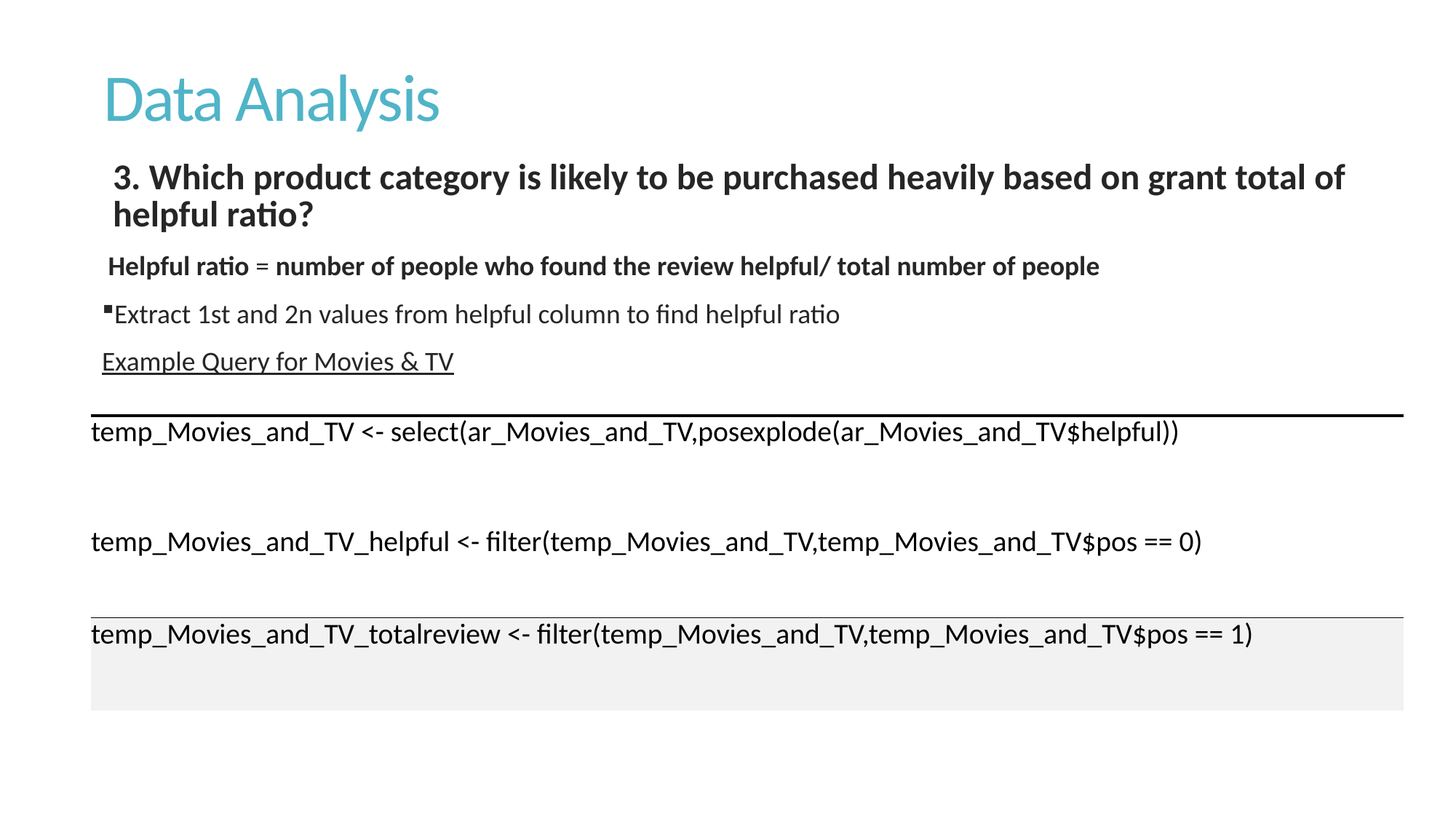

# Data Analysis
3. Which product category is likely to be purchased heavily based on grant total of helpful ratio?
 Helpful ratio = number of people who found the review helpful/ total number of people
Extract 1st and 2n values from helpful column to find helpful ratio
Example Query for Movies & TV

| temp\_Movies\_and\_TV <- select(ar\_Movies\_and\_TV,posexplode(ar\_Movies\_and\_TV$helpful)) |
| --- |
| temp\_Movies\_and\_TV\_helpful <- filter(temp\_Movies\_and\_TV,temp\_Movies\_and\_TV$pos == 0) |
| temp\_Movies\_and\_TV\_totalreview <- filter(temp\_Movies\_and\_TV,temp\_Movies\_and\_TV$pos == 1) |